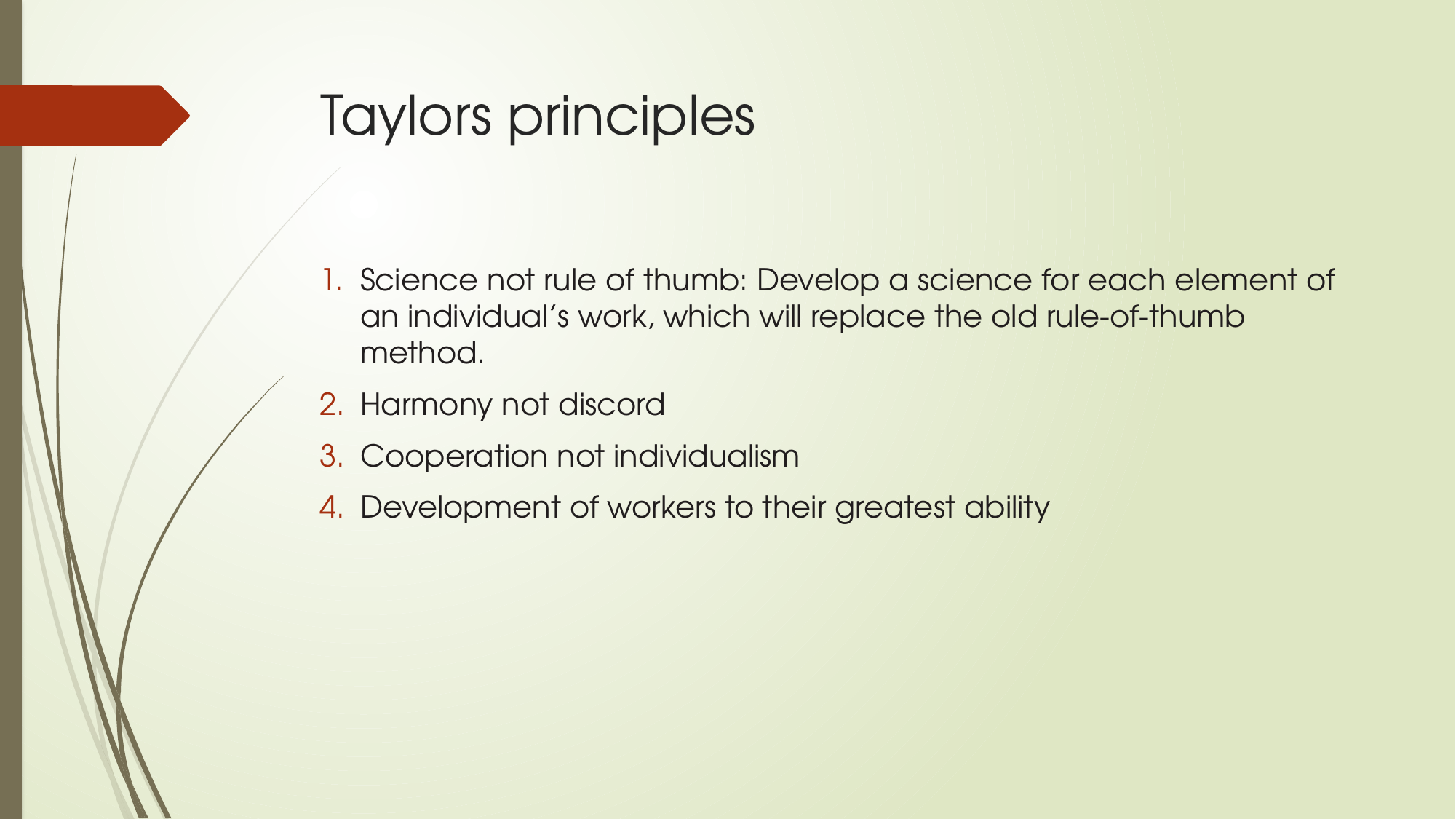

# Taylors principles
Science not rule of thumb: Develop a science for each element of an individual’s work, which will replace the old rule-of-thumb method.
Harmony not discord
Cooperation not individualism
Development of workers to their greatest ability